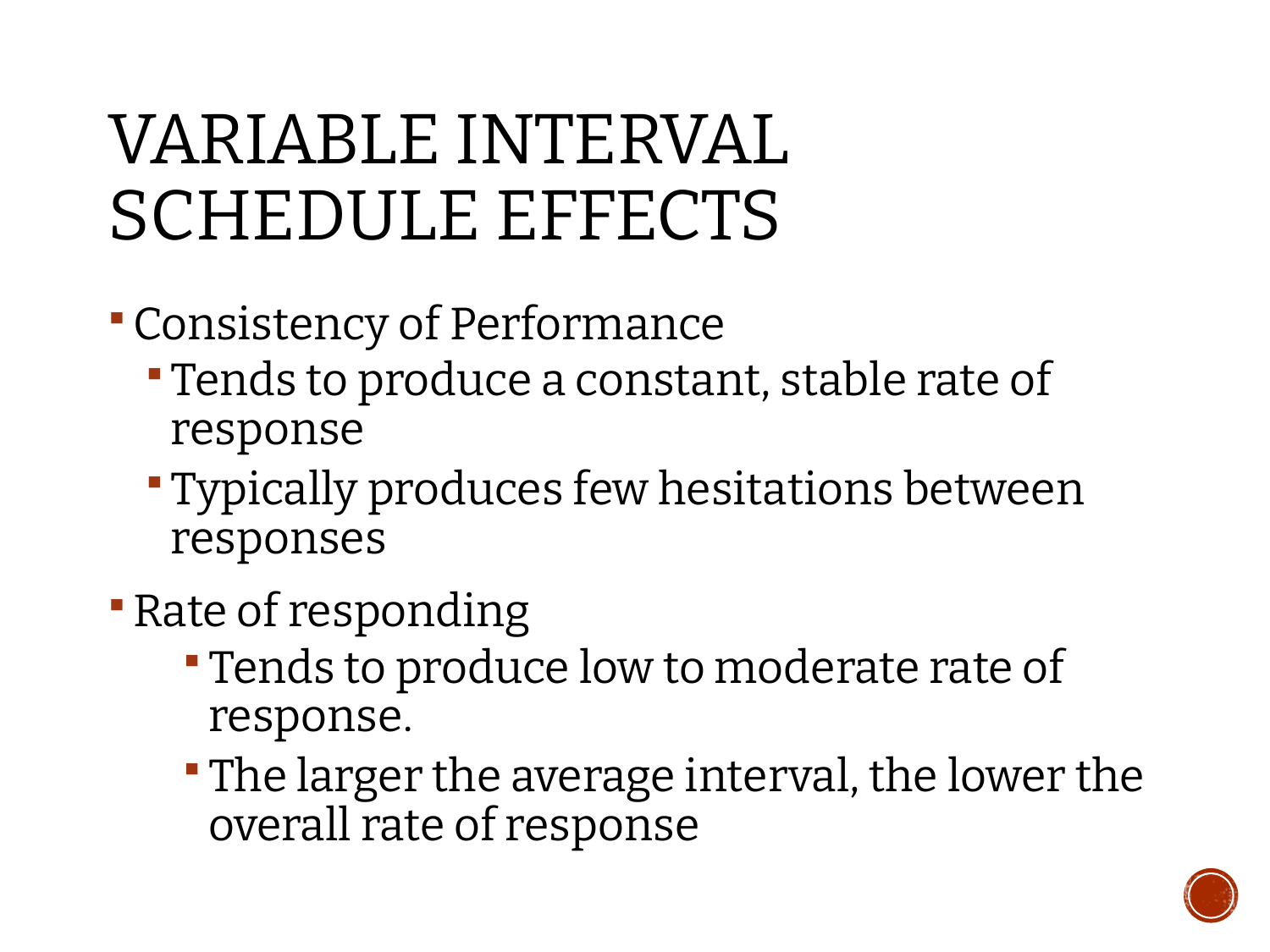

# Variable interval schedule effects
Consistency of Performance
Tends to produce a constant, stable rate of response
Typically produces few hesitations between responses
Rate of responding
Tends to produce low to moderate rate of response.
The larger the average interval, the lower the overall rate of response